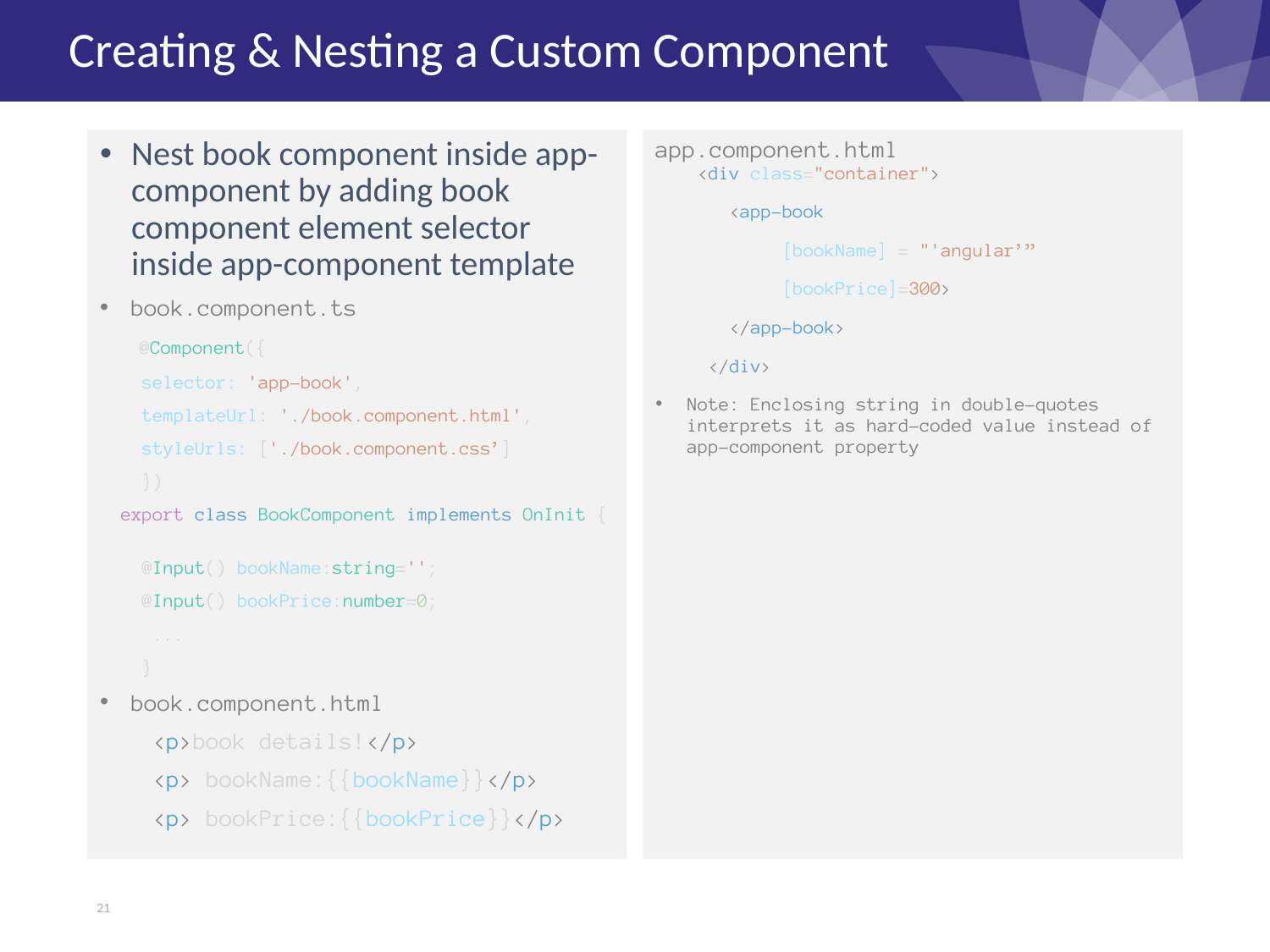

# Creating & Nesting a Custom Component
Nest book component inside app-component by adding book component element selector inside app-component template
book.component.ts
   @Component({
    selector: 'app-book',
    templateUrl: './book.component.html',
    styleUrls: ['./book.component.css’]
    })
  export class BookComponent implements OnInit {
    @Input() bookName:string='';
    @Input() bookPrice:number=0;
     ...
    }
book.component.html
    <p>book details!</p>
    <p> bookName:{{bookName}}</p>
    <p> bookPrice:{{bookPrice}}</p>

app.component.html
    <div class="container">
       <app-book
	[bookName] = "'angular’”
	[bookPrice]=300>
       </app-book>
     </div>
Note: Enclosing string in double-quotes interprets it as hard-coded value instead of app-component property